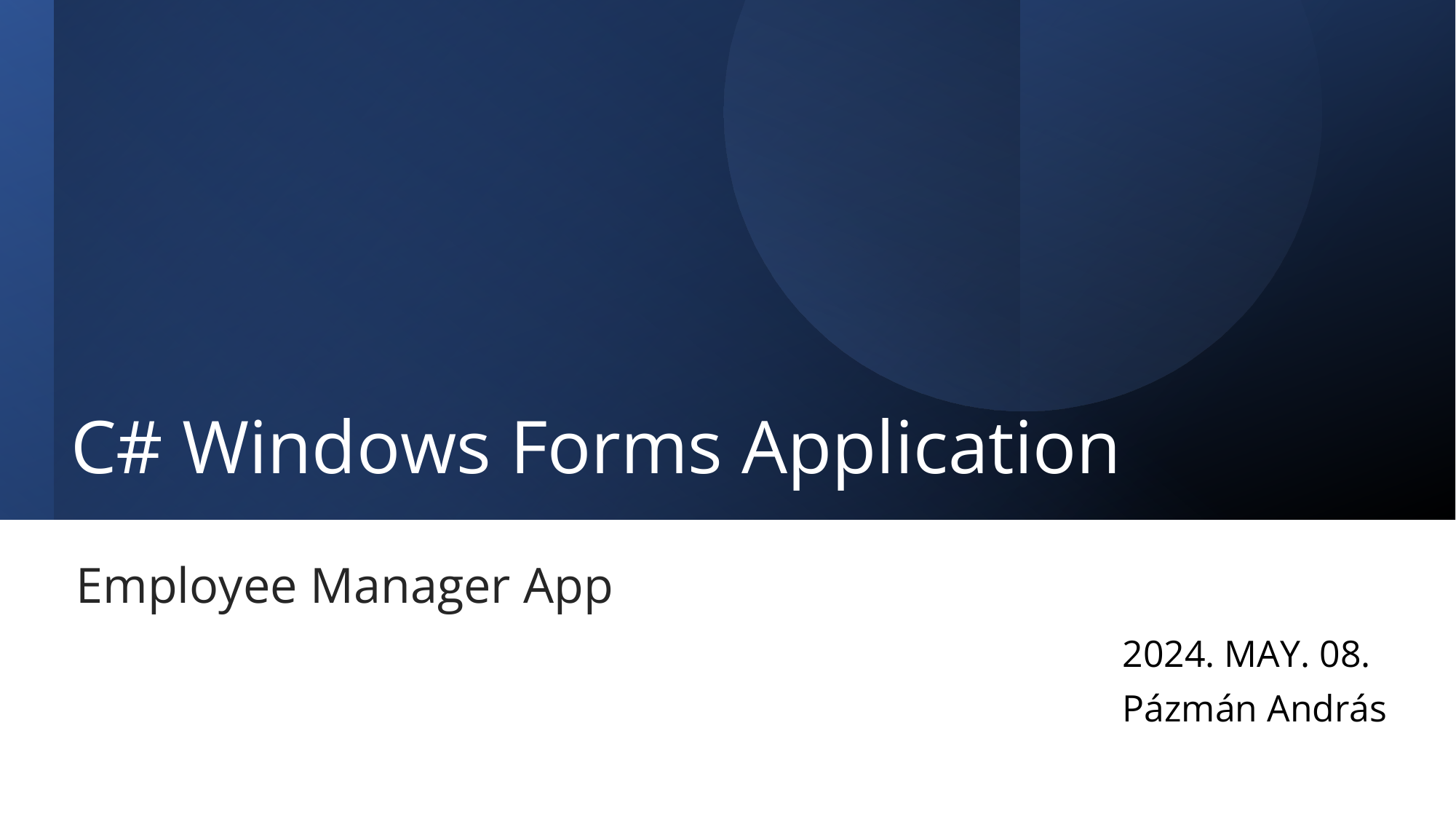

# C# Windows Forms Application
Employee Manager App
2024. MAY. 08.
Pázmán András